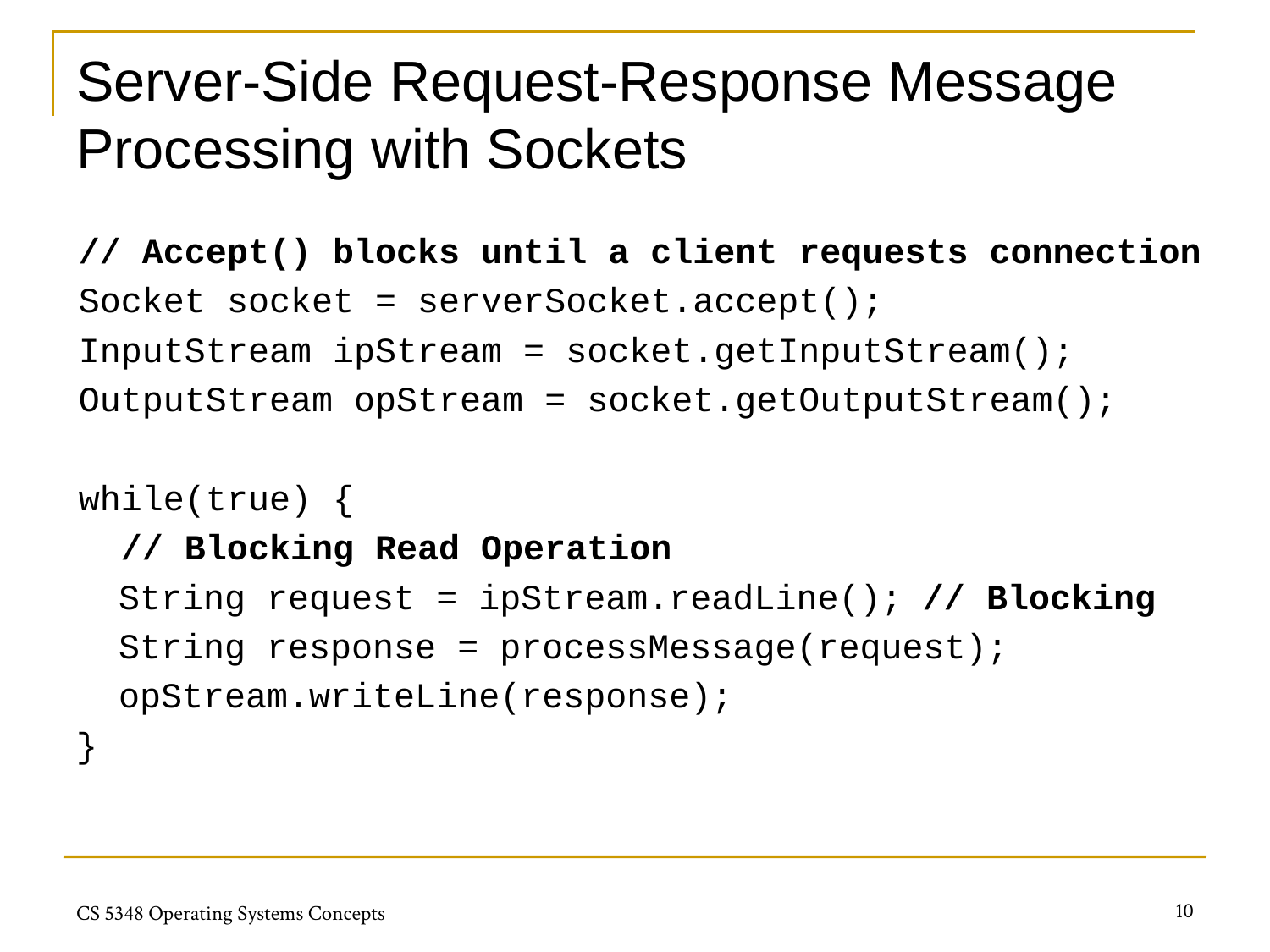

# Server-Side Request-Response Message Processing with Sockets
// Accept() blocks until a client requests connection
Socket socket = serverSocket.accept();
InputStream ipStream = socket.getInputStream();
OutputStream opStream = socket.getOutputStream();

while(true) {
  // Blocking Read Operation
  String request = ipStream.readLine(); // Blocking
  String response = processMessage(request);
  opStream.writeLine(response);
}
10
CS 5348 Operating Systems Concepts